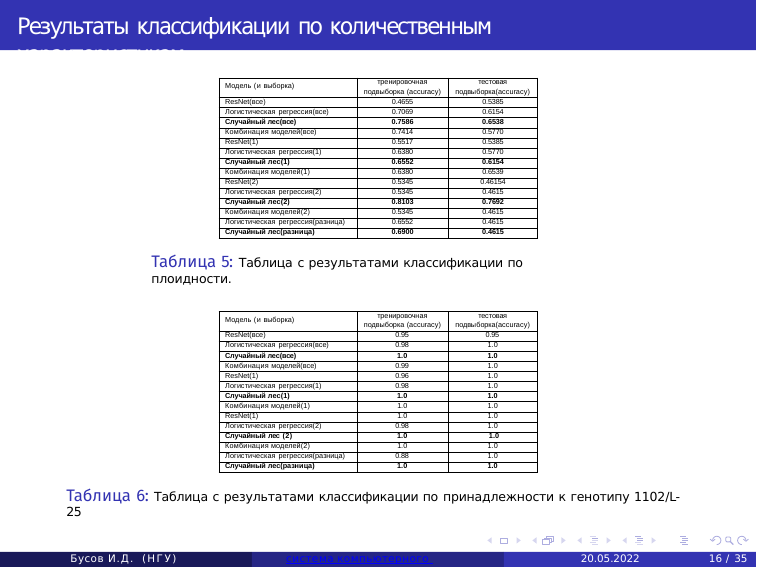

# Результаты классификации по количественным характеристикам
| Модель (и выборка) | тренировочная подвыборка (accuracy) | тестовая подвыборка(accuracy) |
| --- | --- | --- |
| ResNet(все) | 0.4655 | 0.5385 |
| Логистическая регрессия(все) | 0.7069 | 0.6154 |
| Случайный лес(все) | 0.7586 | 0.6538 |
| Комбинация моделей(все) | 0.7414 | 0.5770 |
| ResNet(1) | 0.5517 | 0.5385 |
| Логистическая регрессия(1) | 0.6380 | 0.5770 |
| Случайный лес(1) | 0.6552 | 0.6154 |
| Комбинация моделей(1) | 0.6380 | 0.6539 |
| ResNet(2) | 0.5345 | 0.46154 |
| Логистическая регрессия(2) | 0.5345 | 0.4615 |
| Случайный лес(2) | 0.8103 | 0.7692 |
| Комбинация моделей(2) | 0.5345 | 0.4615 |
| Логистическая регрессия(разница) | 0.6552 | 0.4615 |
| Случайный лес(разница) | 0.6900 | 0.4615 |
Таблица 5: Таблица с результатами классификации по плоидности.
| Модель (и выборка) | тренировочная подвыборка (accuracy) | тестовая подвыборка(accuracy) |
| --- | --- | --- |
| ResNet(все) | 0.95 | 0.95 |
| Логистическая регрессия(все) | 0.98 | 1.0 |
| Случайный лес(все) | 1.0 | 1.0 |
| Комбинация моделей(все) | 0.99 | 1.0 |
| ResNet(1) | 0.96 | 1.0 |
| Логистическая регрессия(1) | 0.98 | 1.0 |
| Случайный лес(1) | 1.0 | 1.0 |
| Комбинация моделей(1) | 1.0 | 1.0 |
| ResNet(1) | 1.0 | 1.0 |
| Логистическая регрессия(2) | 0.98 | 1.0 |
| Случайный лес (2) | 1.0 | 1.0 |
| Комбинация моделей(2) | 1.0 | 1.0 |
| Логистическая регрессия(разница) | 0.88 | 1.0 |
| Случайный лес(разница) | 1.0 | 1.0 |
Таблица 6: Таблица с результатами классификации по принадлежности к генотипу 1102/L-25
Бусов И.Д. (НГУ)
система компьютерного зрения
20.05.2022
16 / 35